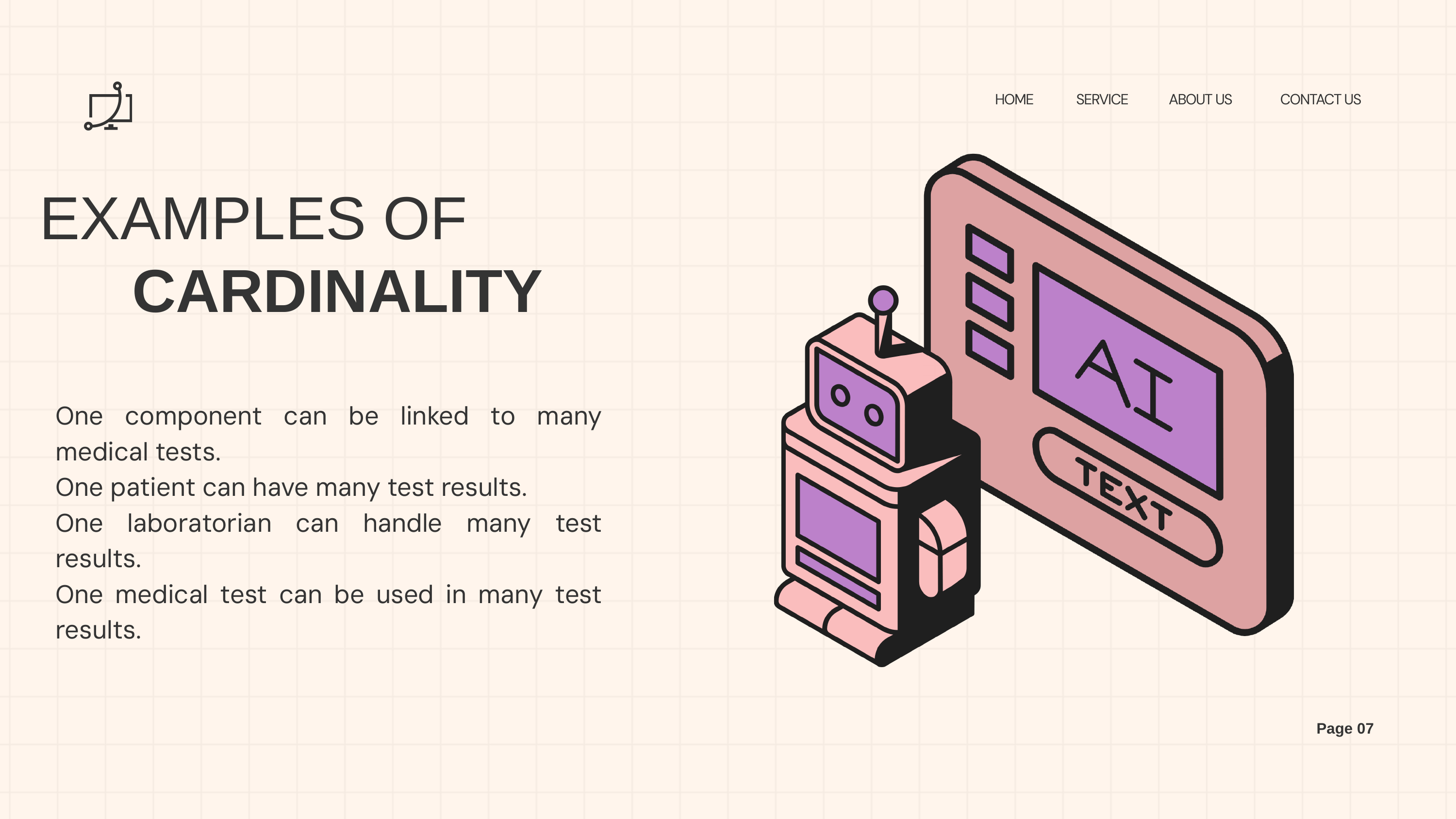

HOME
SERVICE
ABOUT US
CONTACT US

EXAMPLES OF
CARDINALITY

One component can be linked to many medical tests.
One patient can have many test results.
One laboratorian can handle many test results.
One medical test can be used in many test results.
Page 07